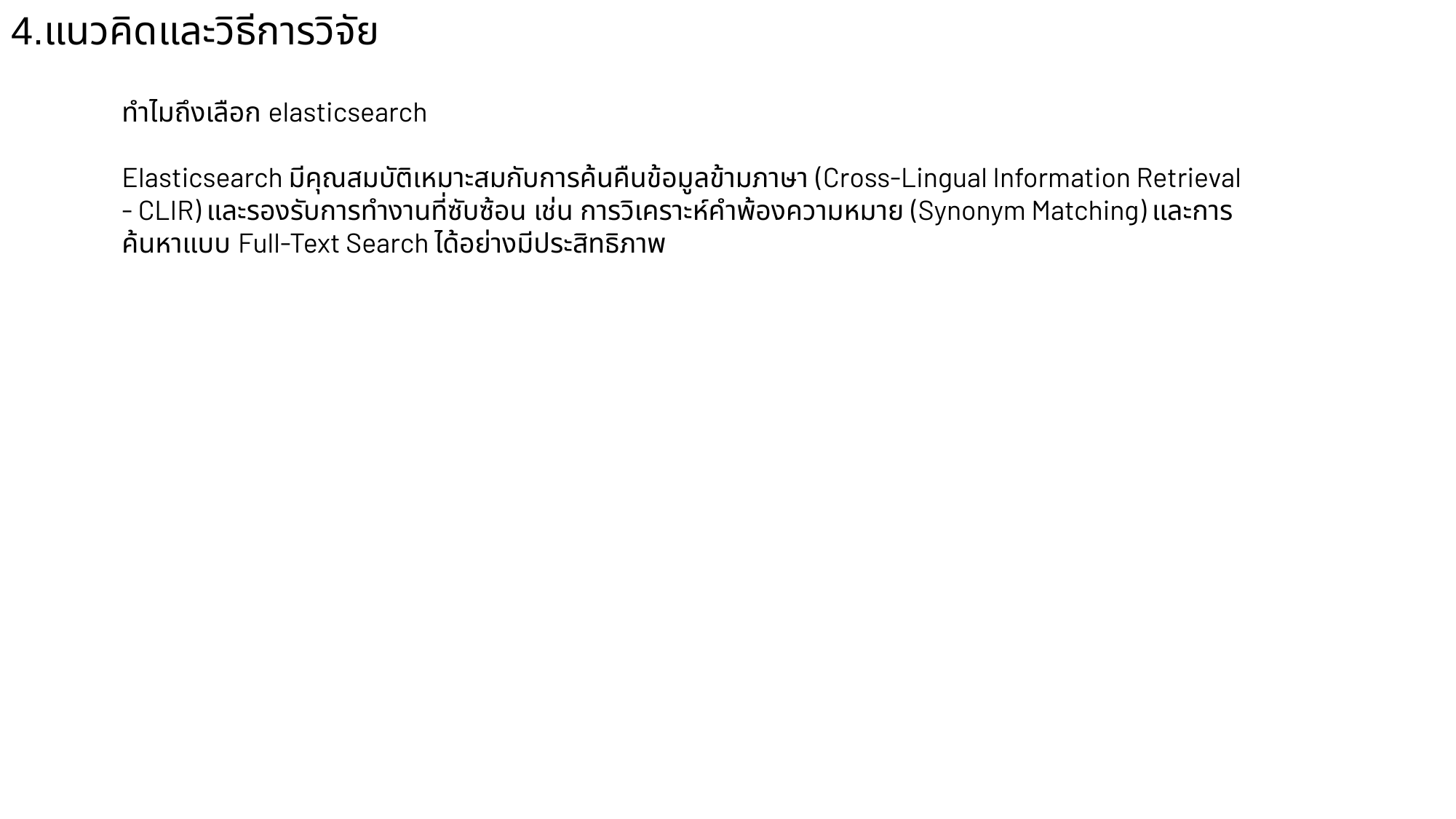

# 4.แนวคิดและวิธีการวิจัย
ทำไมถึงเลือก elasticsearch

Elasticsearch มีคุณสมบัติเหมาะสมกับการค้นคืนข้อมูลข้ามภาษา (Cross-Lingual Information Retrieval - CLIR) และรองรับการทำงานที่ซับซ้อน เช่น การวิเคราะห์คำพ้องความหมาย (Synonym Matching) และการค้นหาแบบ Full-Text Search ได้อย่างมีประสิทธิภาพ